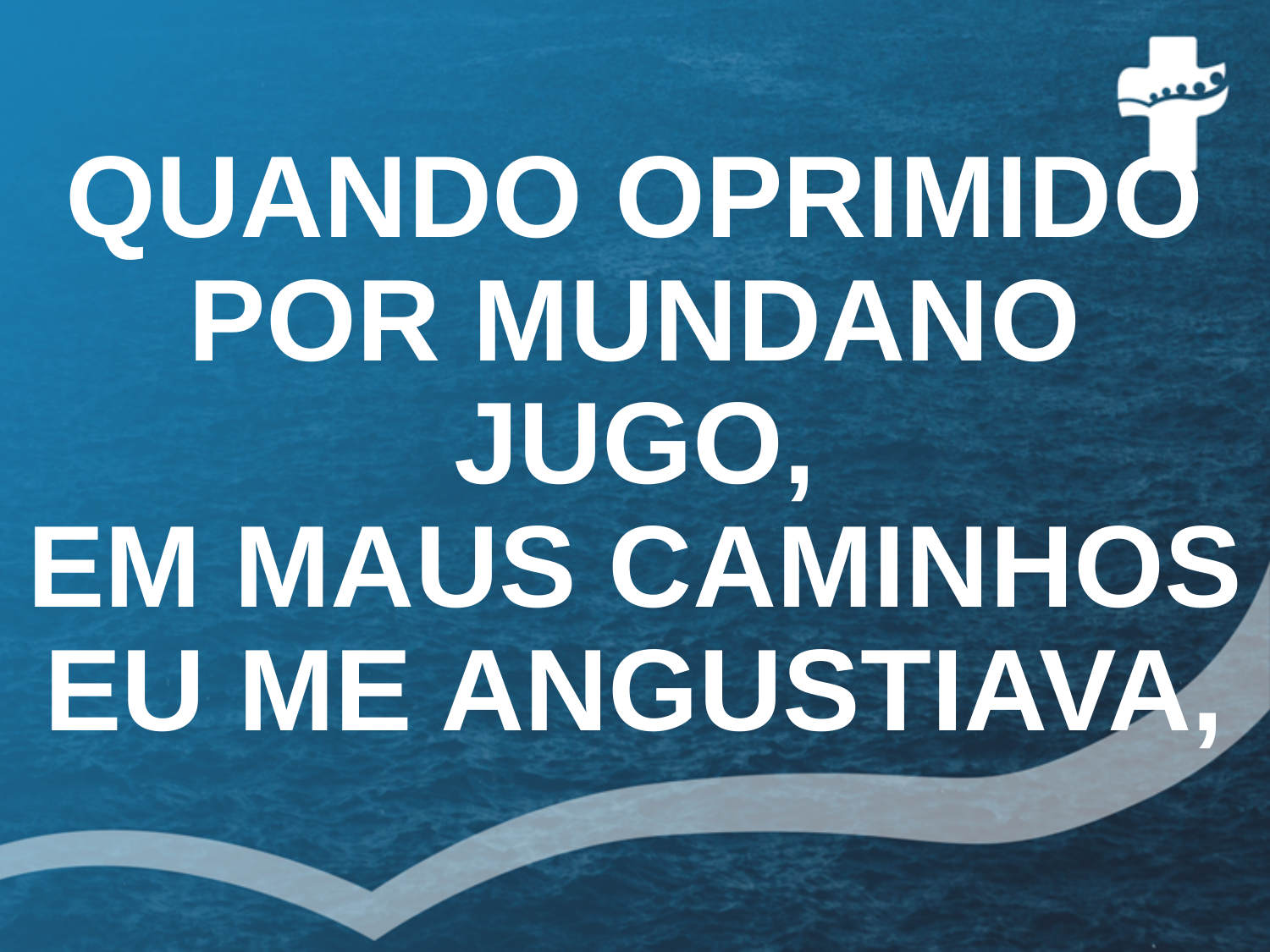

# QUANDO OPRIMIDO POR MUNDANO JUGO, EM MAUS CAMINHOS EU ME ANGUSTIAVA,